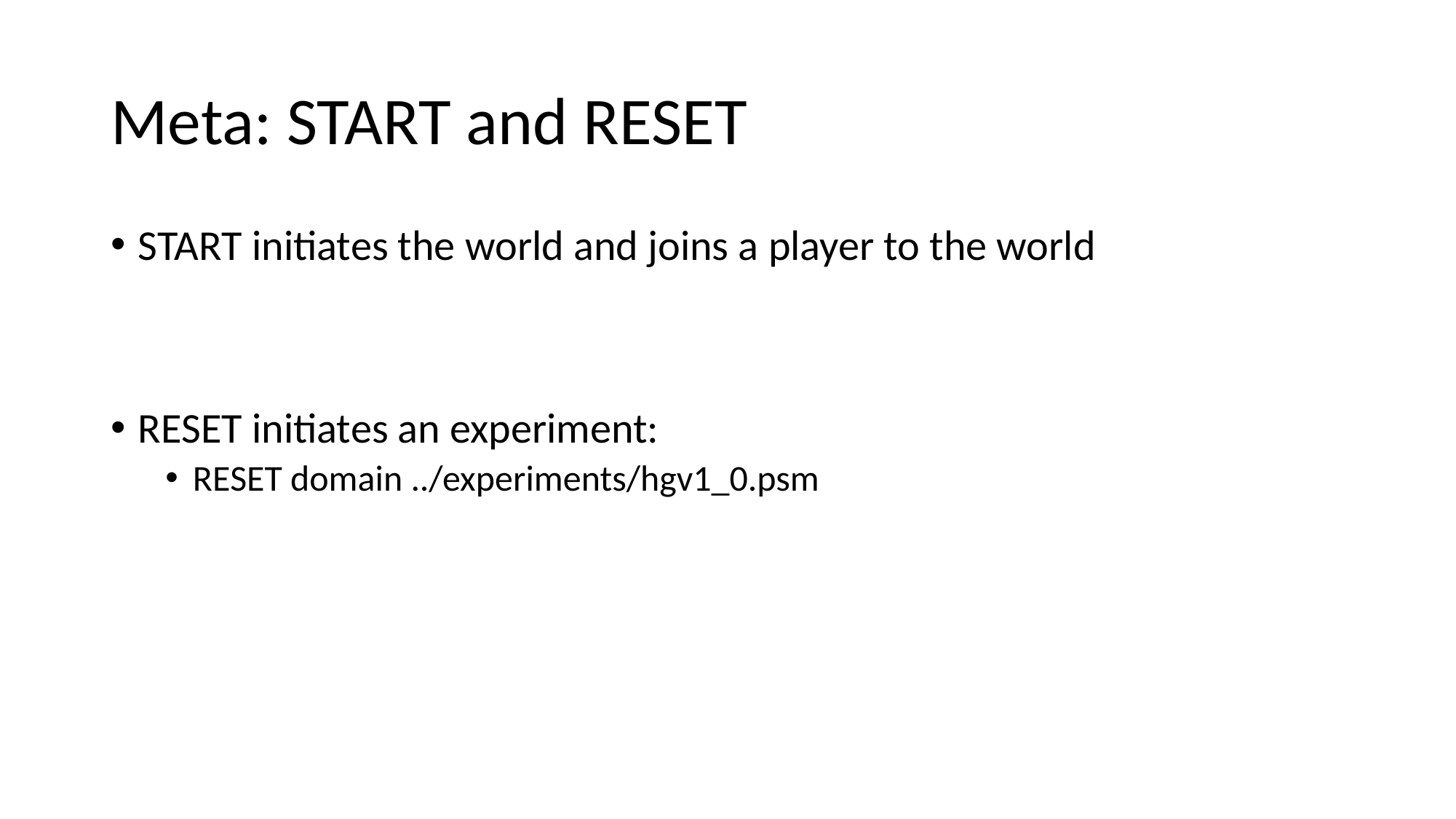

# Meta: START and RESET
START initiates the world and joins a player to the world

RESET initiates an experiment:
RESET domain ../experiments/hgv1_0.psm